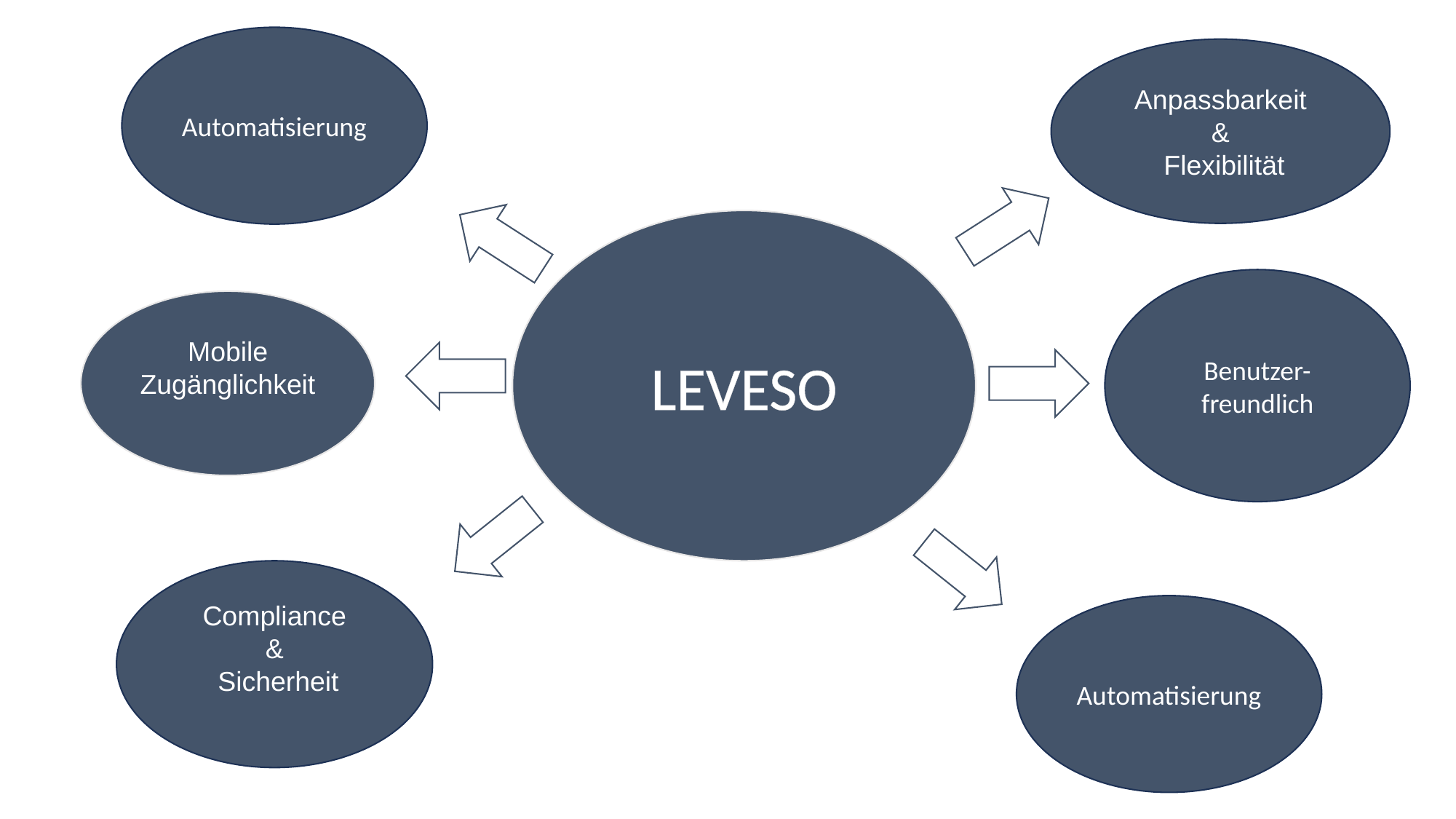

Automatisierung
Anpassbarkeit
&
 Flexibilität

LEVESO
Benutzer-
freundlich
Mobile Zugänglichkeit

Compliance
&
 Sicherheit

Automatisierung